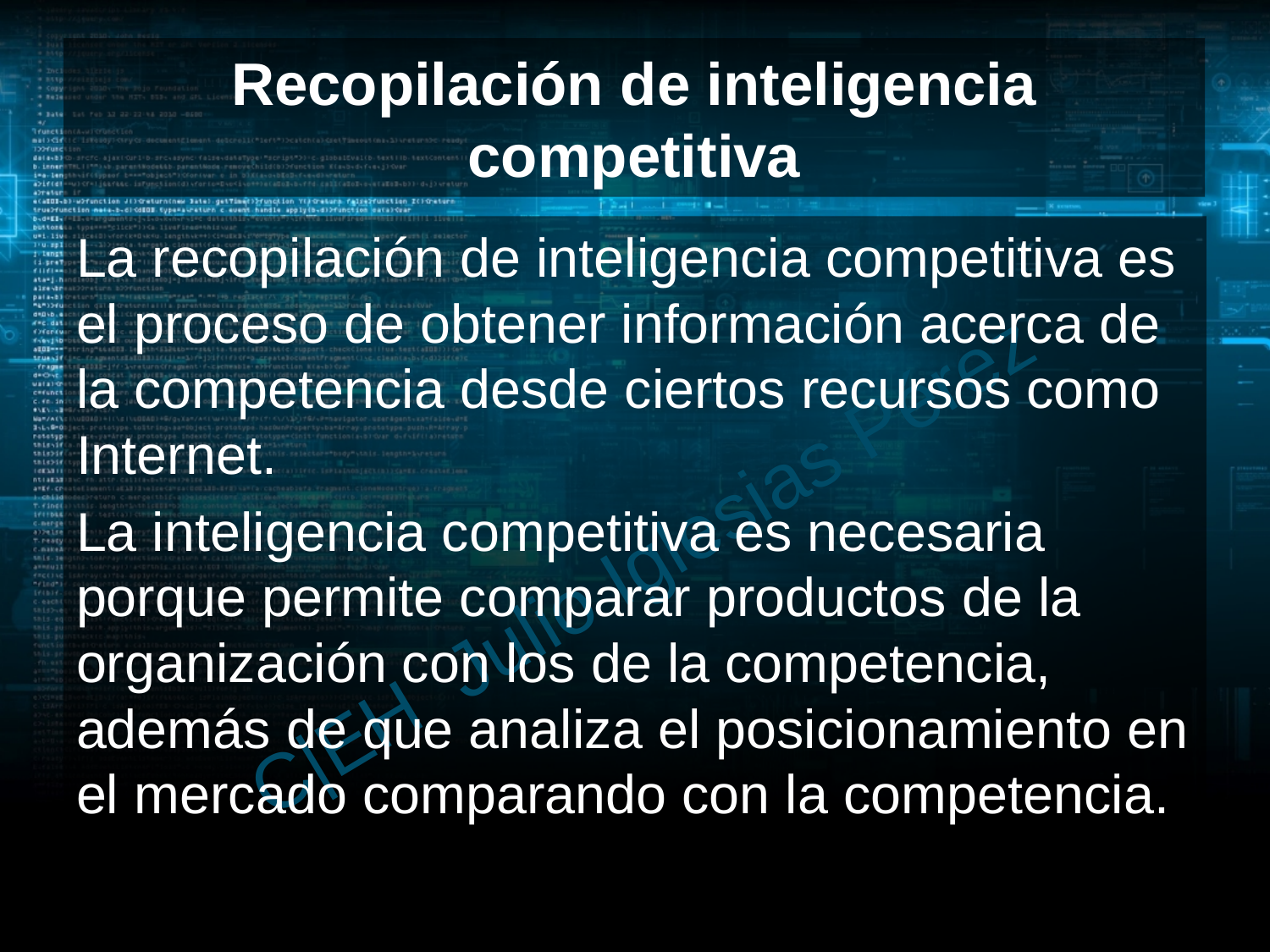

# Recopilación de inteligencia competitiva
La recopilación de inteligencia competitiva es el proceso de obtener información acerca de la competencia desde ciertos recursos como Internet.
La inteligencia competitiva es necesaria porque permite comparar productos de la organización con los de la competencia, además de que analiza el posicionamiento en el mercado comparando con la competencia.

C|EH  Julio Iglesias Pérez